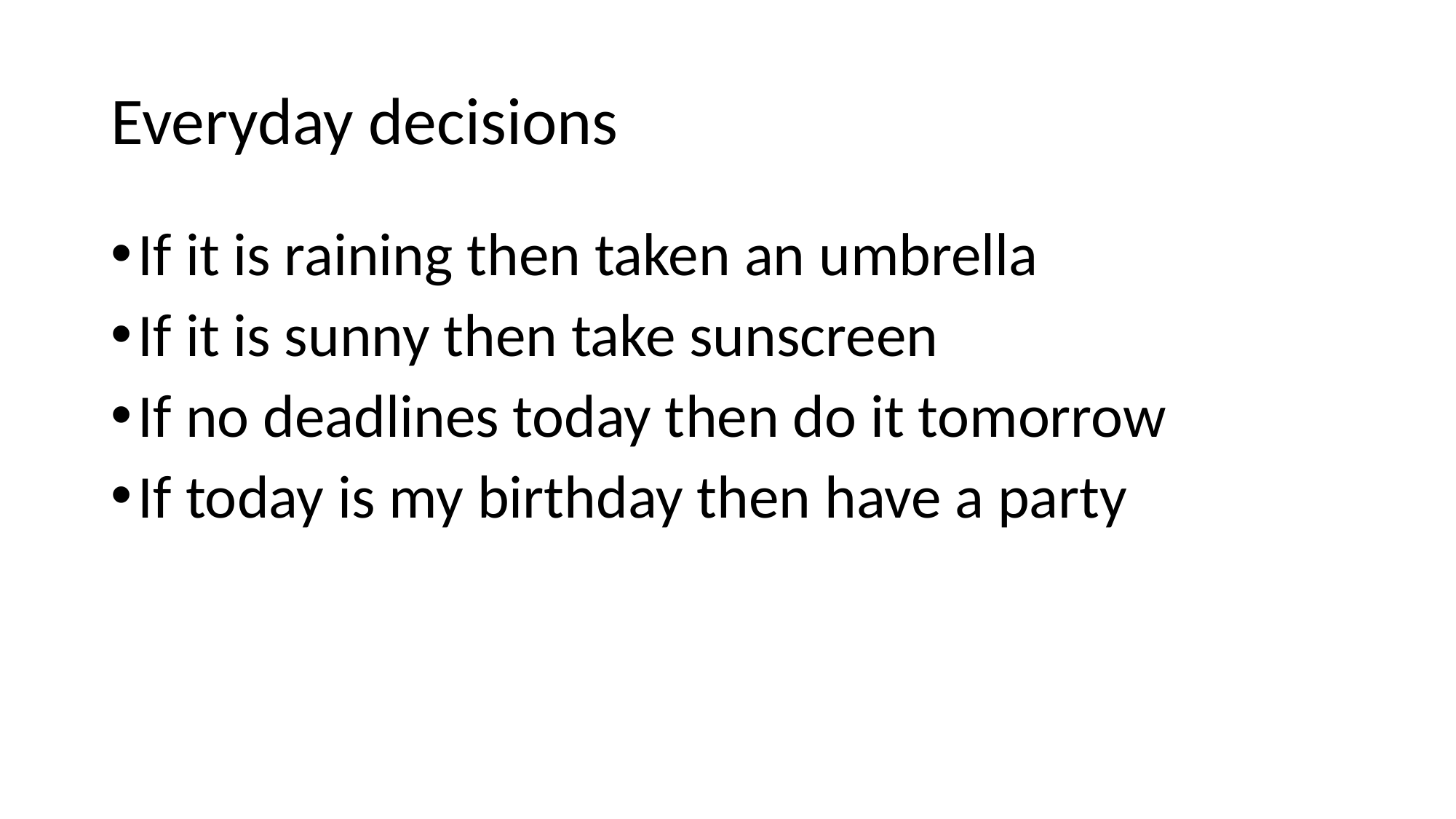

# Everyday decisions
If it is raining then taken an umbrella
If it is sunny then take sunscreen
If no deadlines today then do it tomorrow
If today is my birthday then have a party